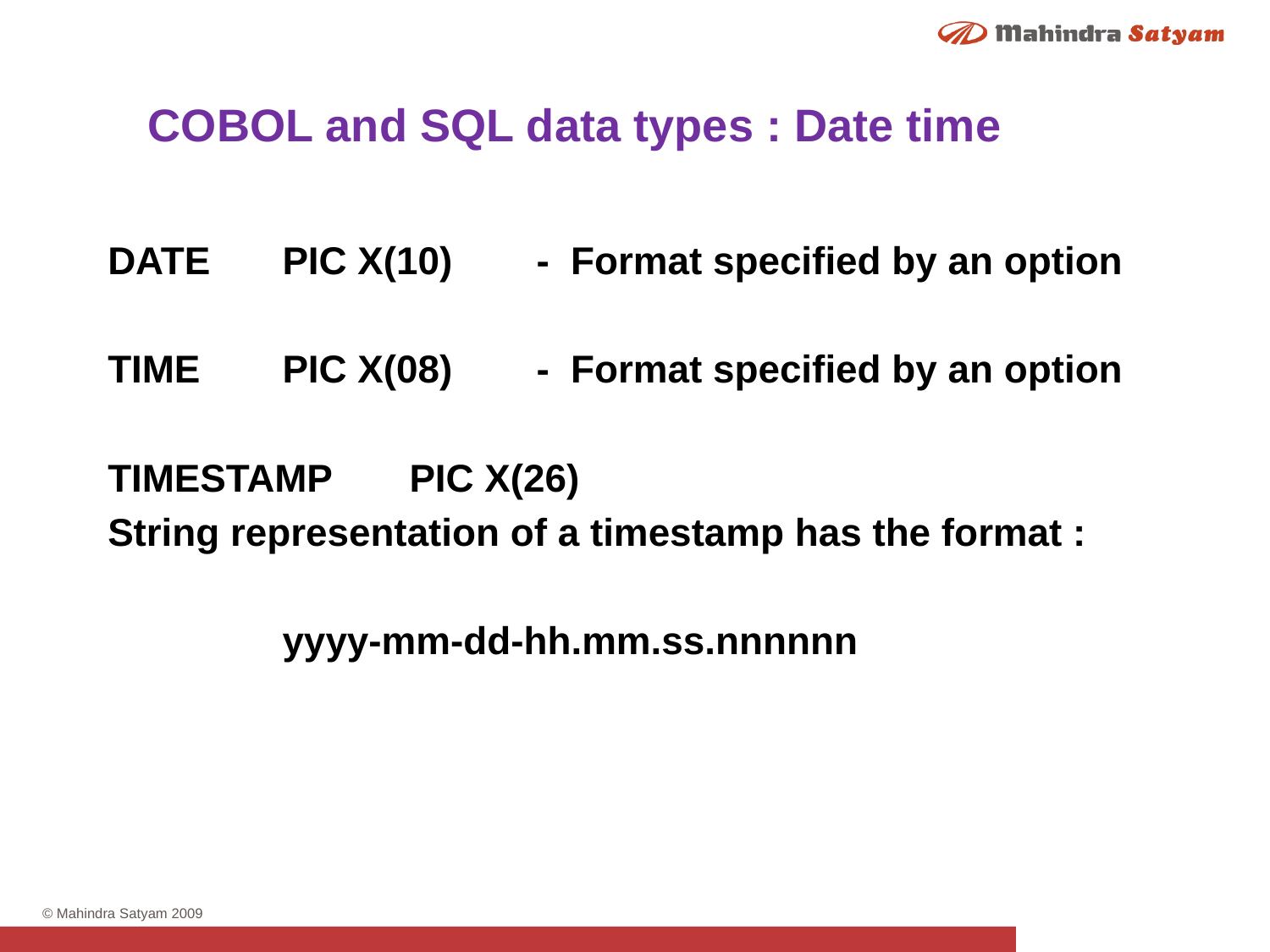

COBOL and SQL data types : Date time

DATE	PIC X(10)	-  Format specified by an option

TIME	PIC X(08)	-  Format specified by an option

TIMESTAMP	PIC X(26)
String representation of a timestamp has the format :

		yyyy-mm-dd-hh.mm.ss.nnnnnn